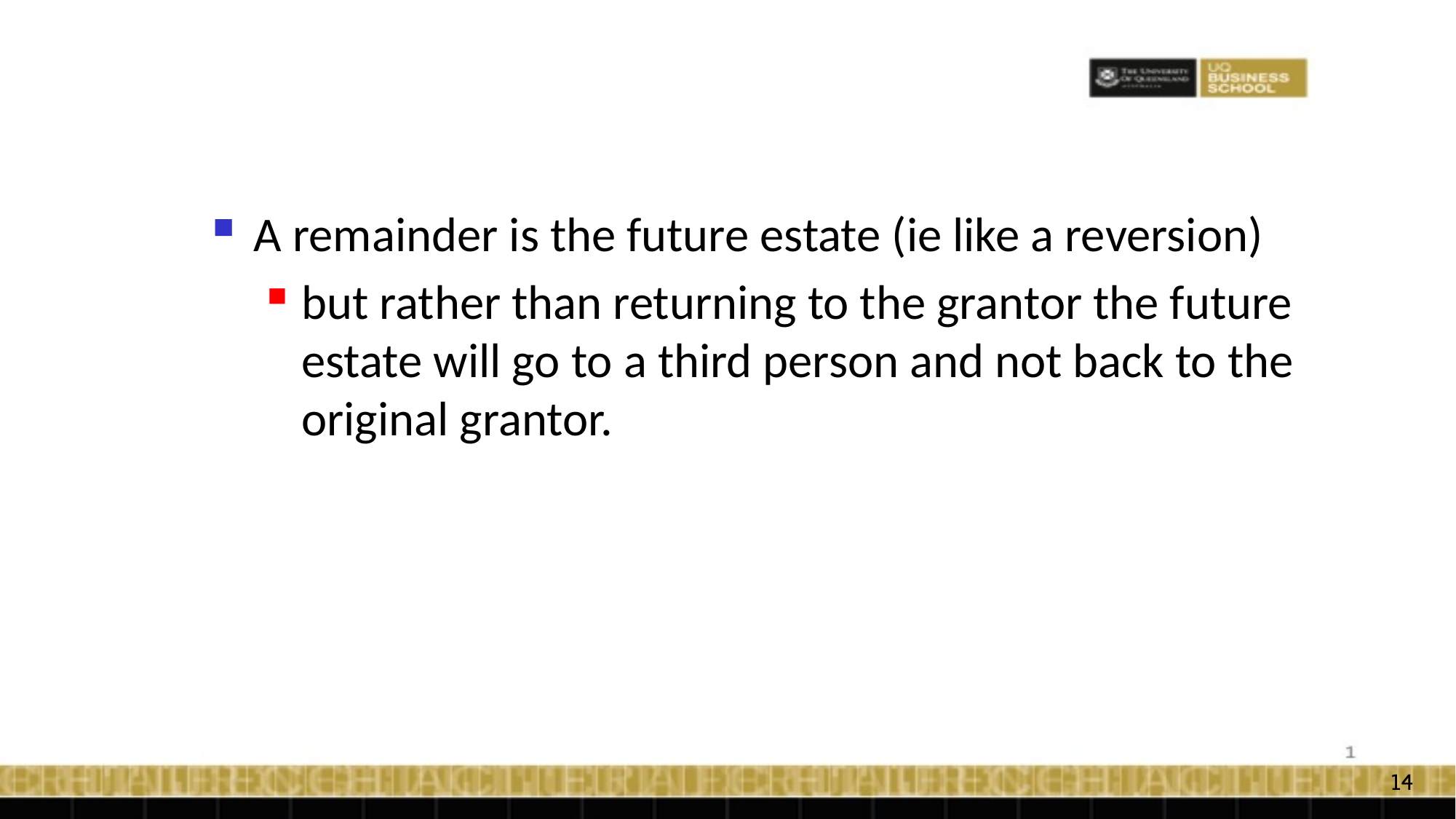

A remainder is the future estate (ie like a reversion)
but rather than returning to the grantor the future estate will go to a third person and not back to the original grantor.

14